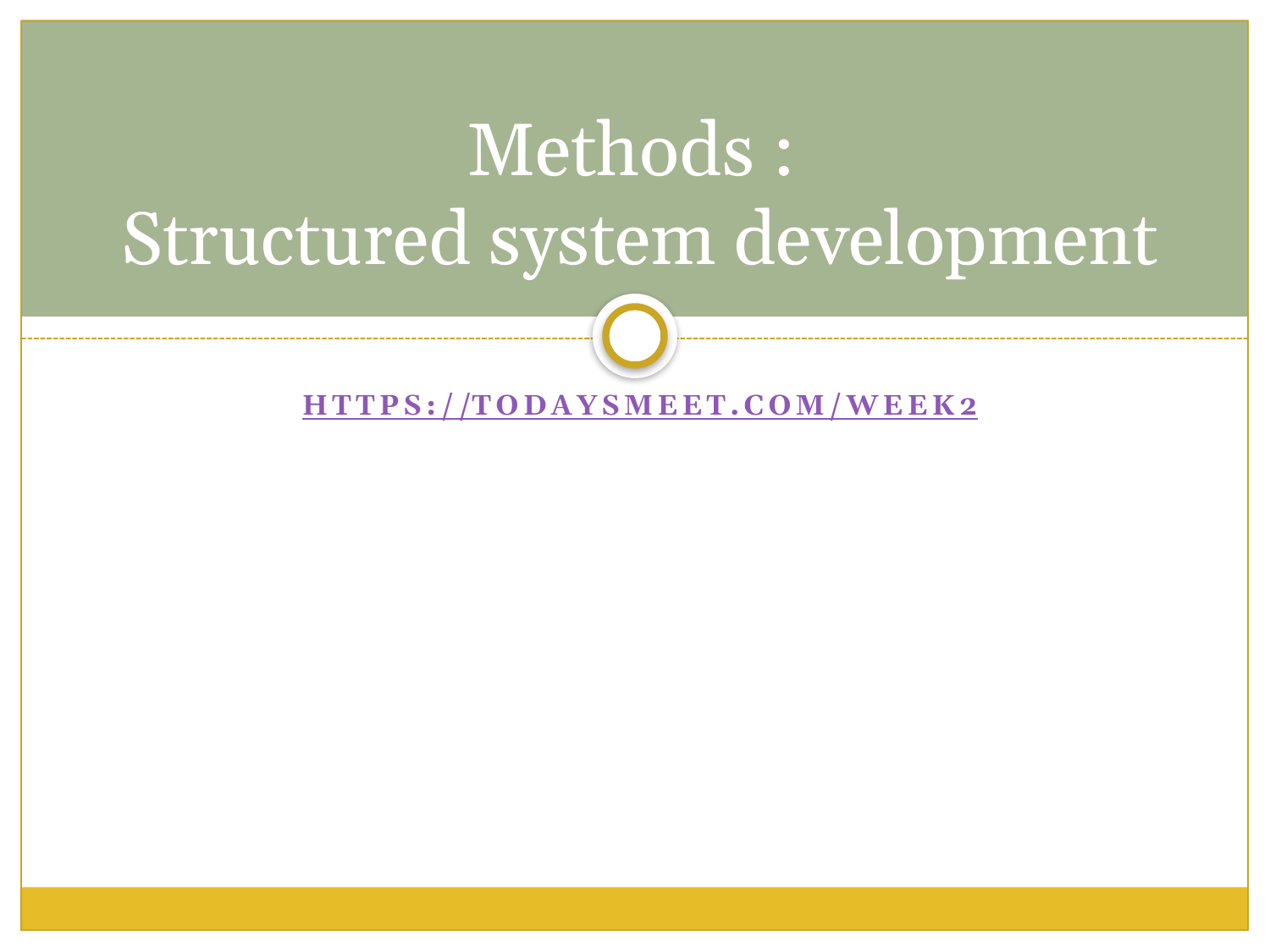

# Methods : Structured system development
https://todaysmeet.com/week2